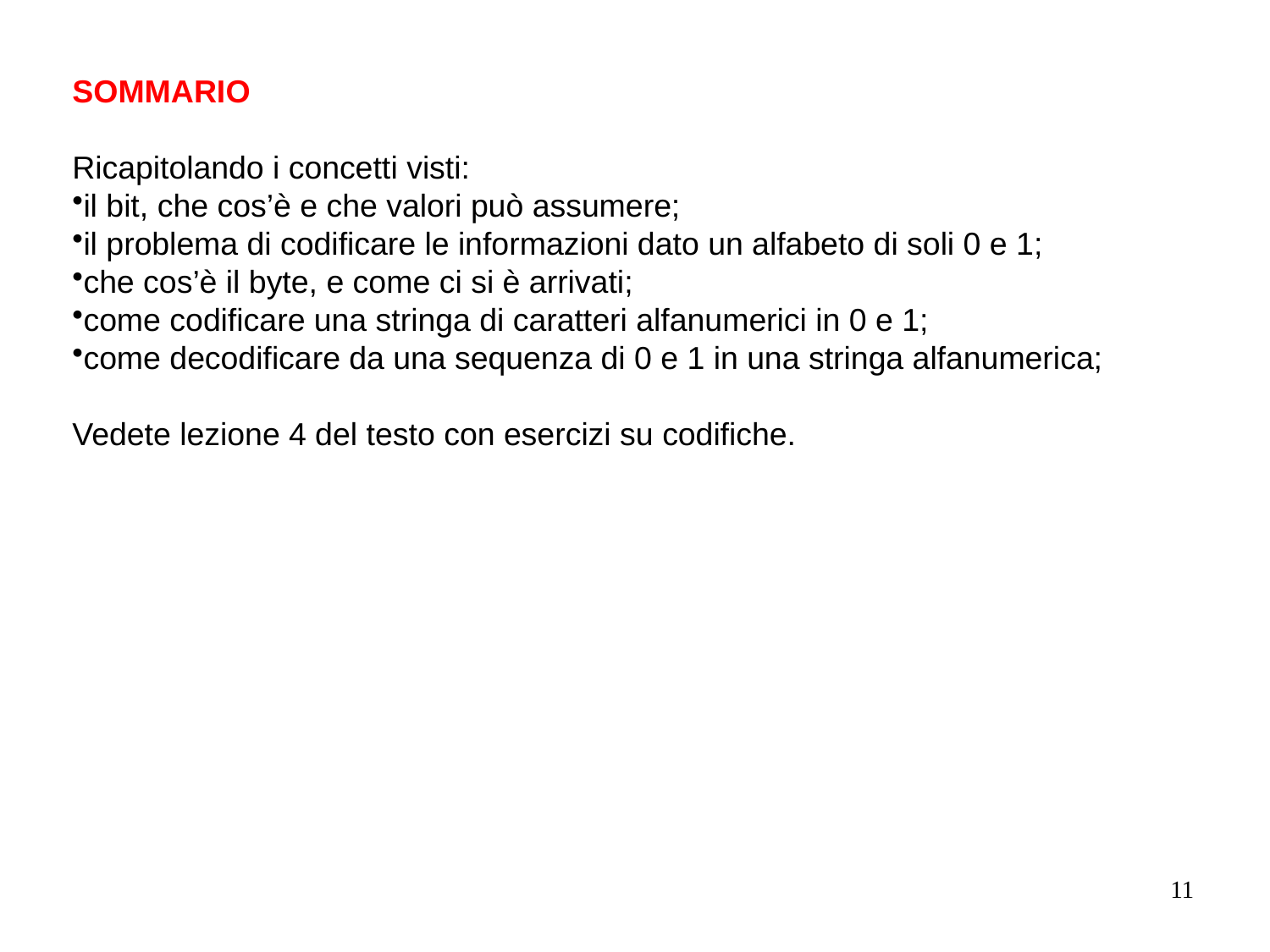

SOMMARIO

Ricapitolando i concetti visti:
il bit, che cos’è e che valori può assumere;
il problema di codificare le informazioni dato un alfabeto di soli 0 e 1;
che cos’è il byte, e come ci si è arrivati;
come codificare una stringa di caratteri alfanumerici in 0 e 1;
come decodificare da una sequenza di 0 e 1 in una stringa alfanumerica;

Vedete lezione 4 del testo con esercizi su codifiche.

11